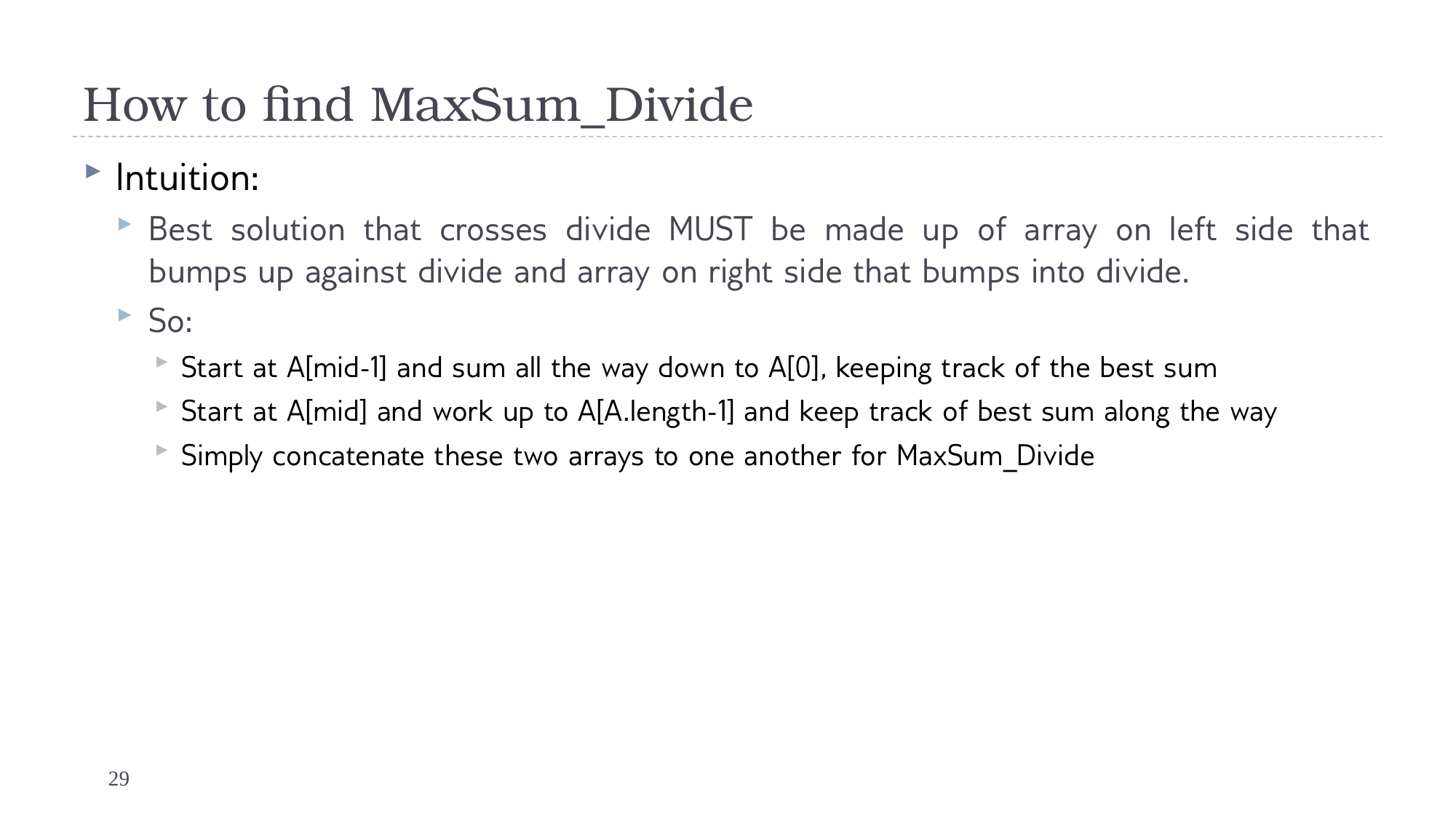

# How to find MaxSum_Divide
Intuition:
Best solution that crosses divide MUST be made up of array on left side that bumps up against divide and array on right side that bumps into divide.
So:
Start at A[mid-1] and sum all the way down to A[0], keeping track of the best sum
Start at A[mid] and work up to A[A.length-1] and keep track of best sum along the way
Simply concatenate these two arrays to one another for MaxSum_Divide
29